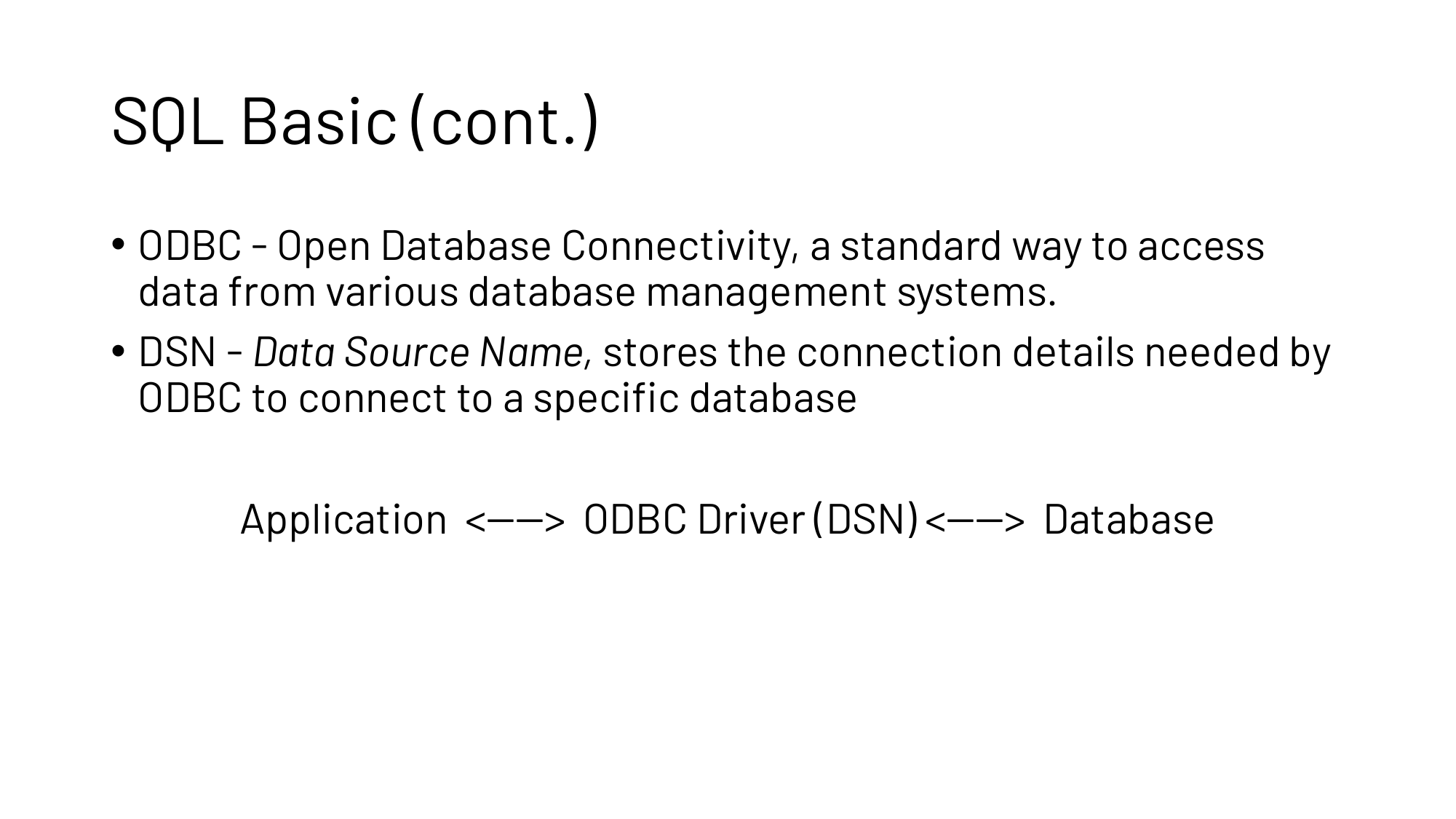

# SQL Basic (cont.)
ODBC - Open Database Connectivity, a standard way to access data from various database management systems.
DSN - Data Source Name, stores the connection details needed by ODBC to connect to a specific database

Application  <---->  ODBC Driver (DSN) <---->  Database